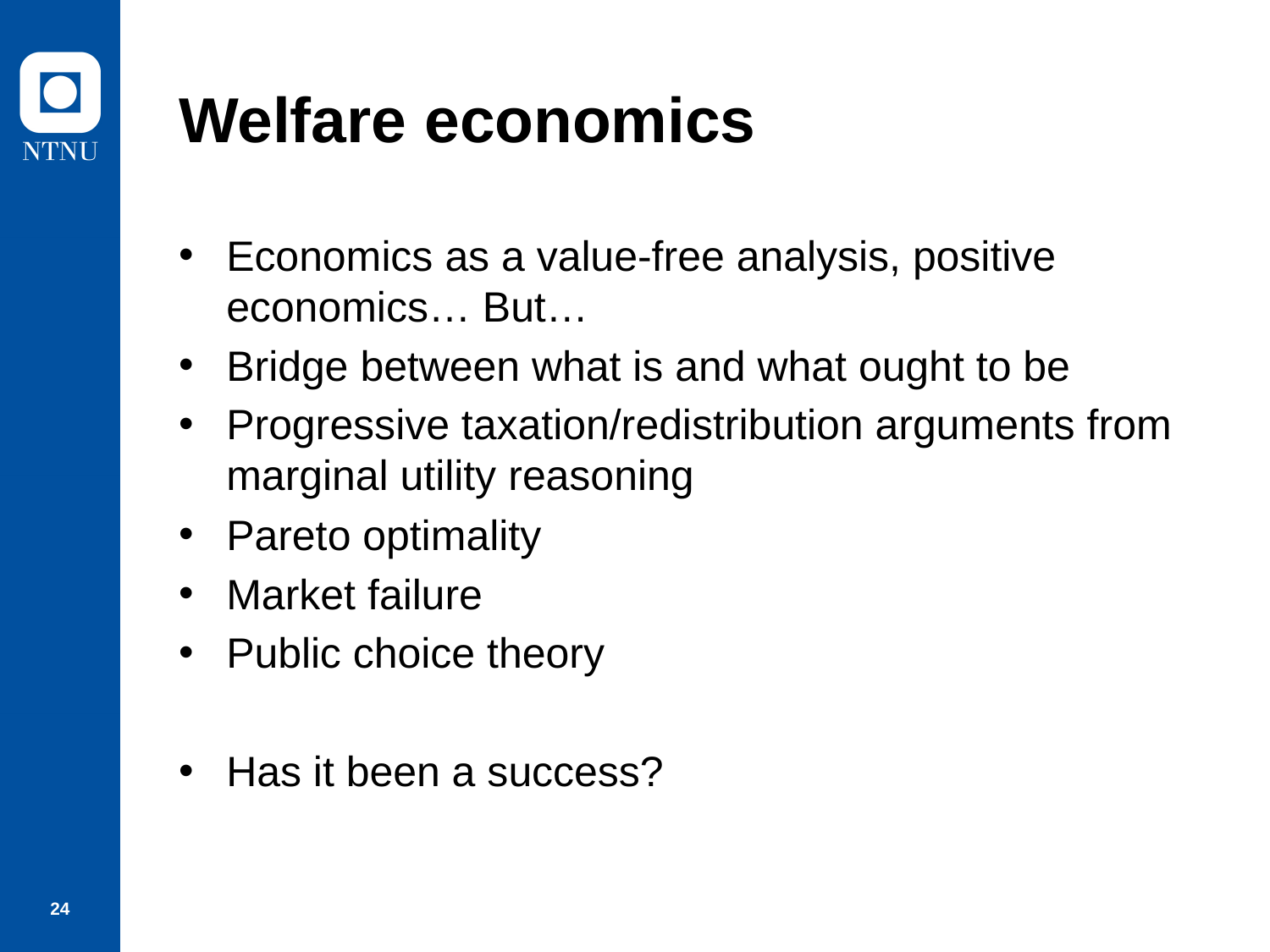

# Welfare economics
Economics as a value-free analysis, positive economics… But…
Bridge between what is and what ought to be
Progressive taxation/redistribution arguments from marginal utility reasoning
Pareto optimality
Market failure
Public choice theory

Has it been a success?